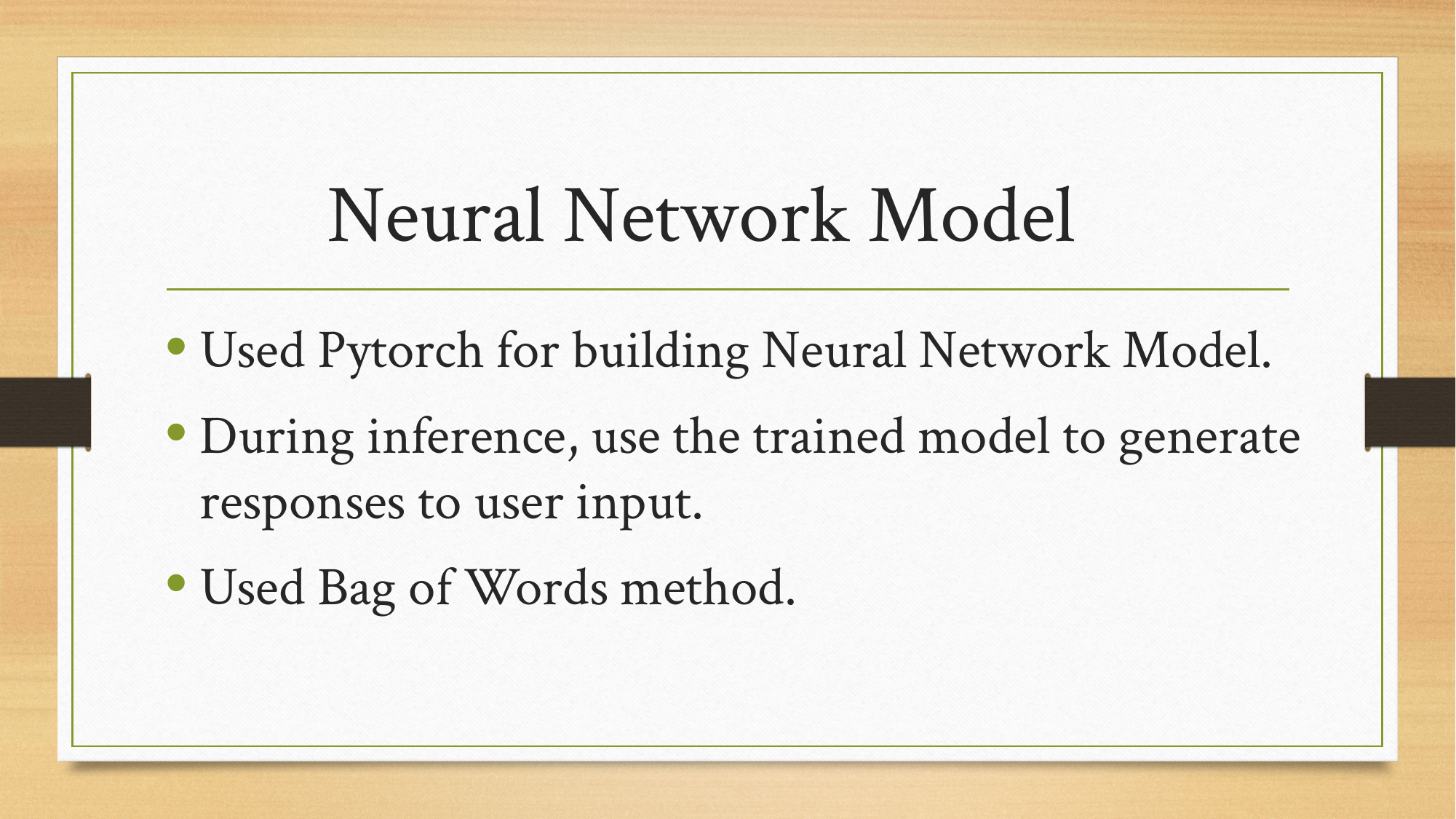

# Neural Network Model
Used Pytorch for building Neural Network Model.
During inference, use the trained model to generate responses to user input.
Used Bag of Words method.